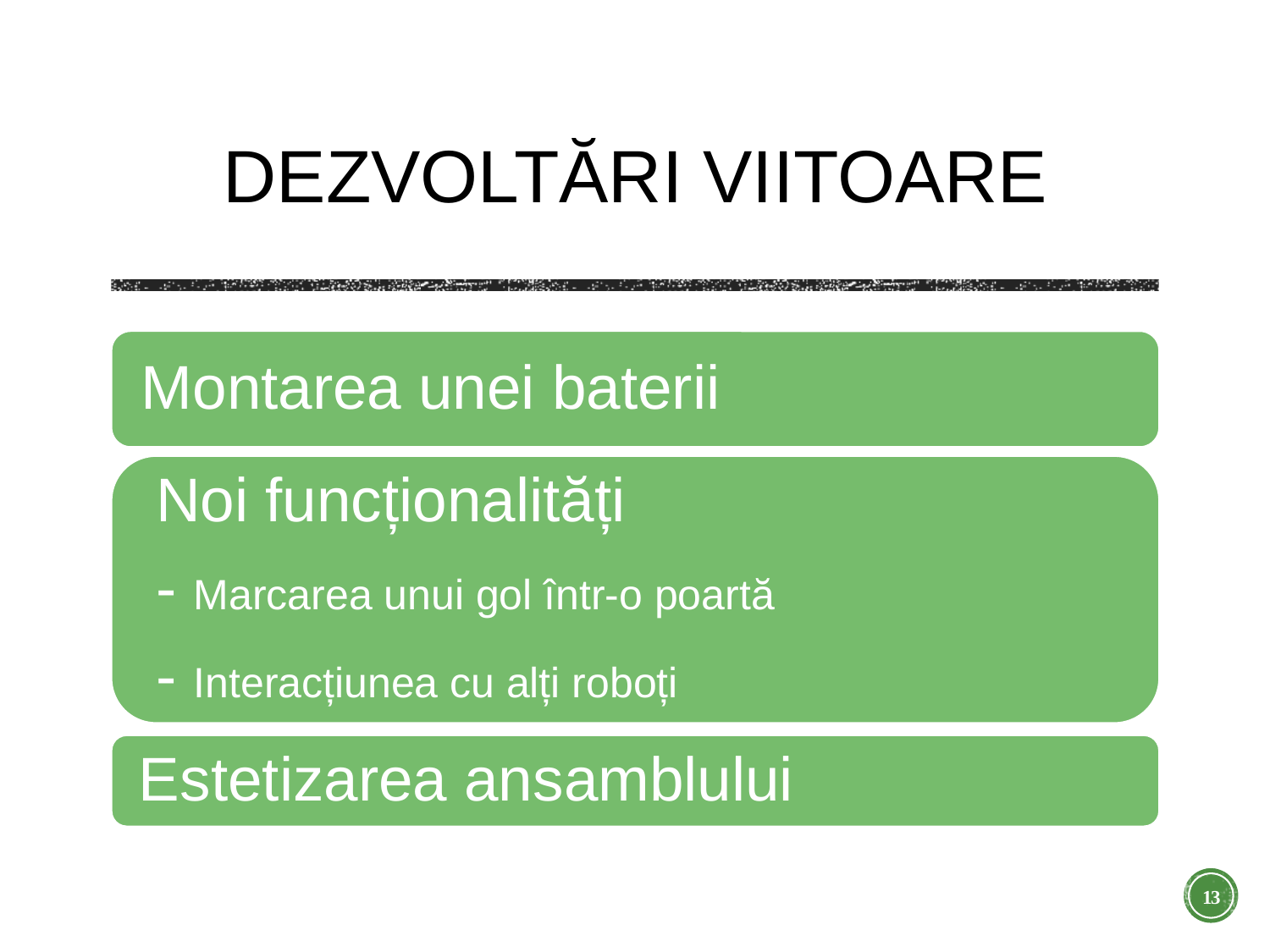

# Dezvoltări viitoare

Montarea unei baterii
Noi funcționalități
- Marcarea unui gol într-o poartă
- Interacțiunea cu alți roboți

Estetizarea ansamblului
13